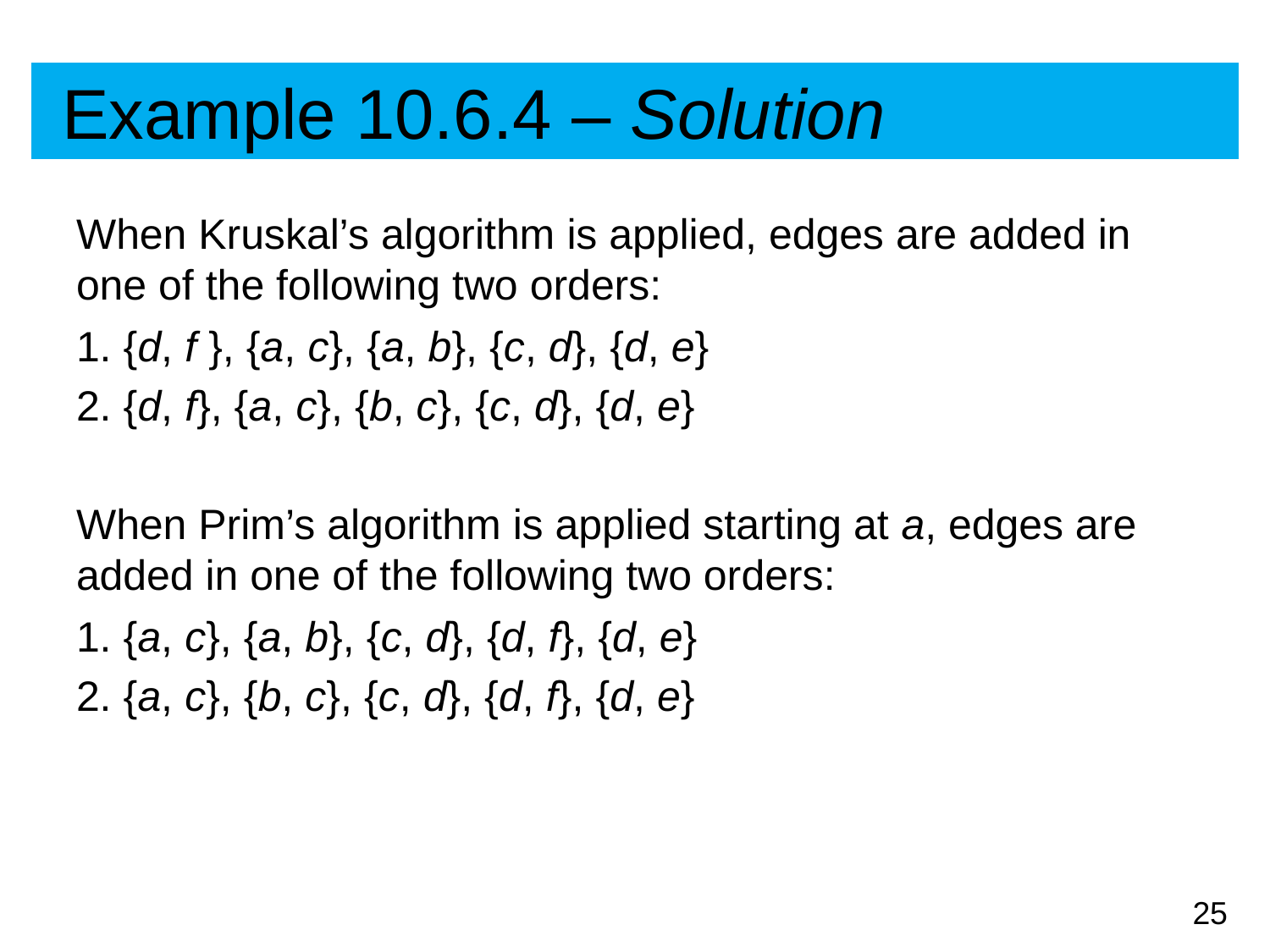

# Example 10.6.4 – Solution
When Kruskal’s algorithm is applied, edges are added in one of the following two orders:

1. {d, f }, {a, c}, {a, b}, {c, d}, {d, e}
2. {d, f}, {a, c}, {b, c}, {c, d}, {d, e}

When Prim’s algorithm is applied starting at a, edges are added in one of the following two orders:

1. {a, c}, {a, b}, {c, d}, {d, f}, {d, e}
2. {a, c}, {b, c}, {c, d}, {d, f}, {d, e}